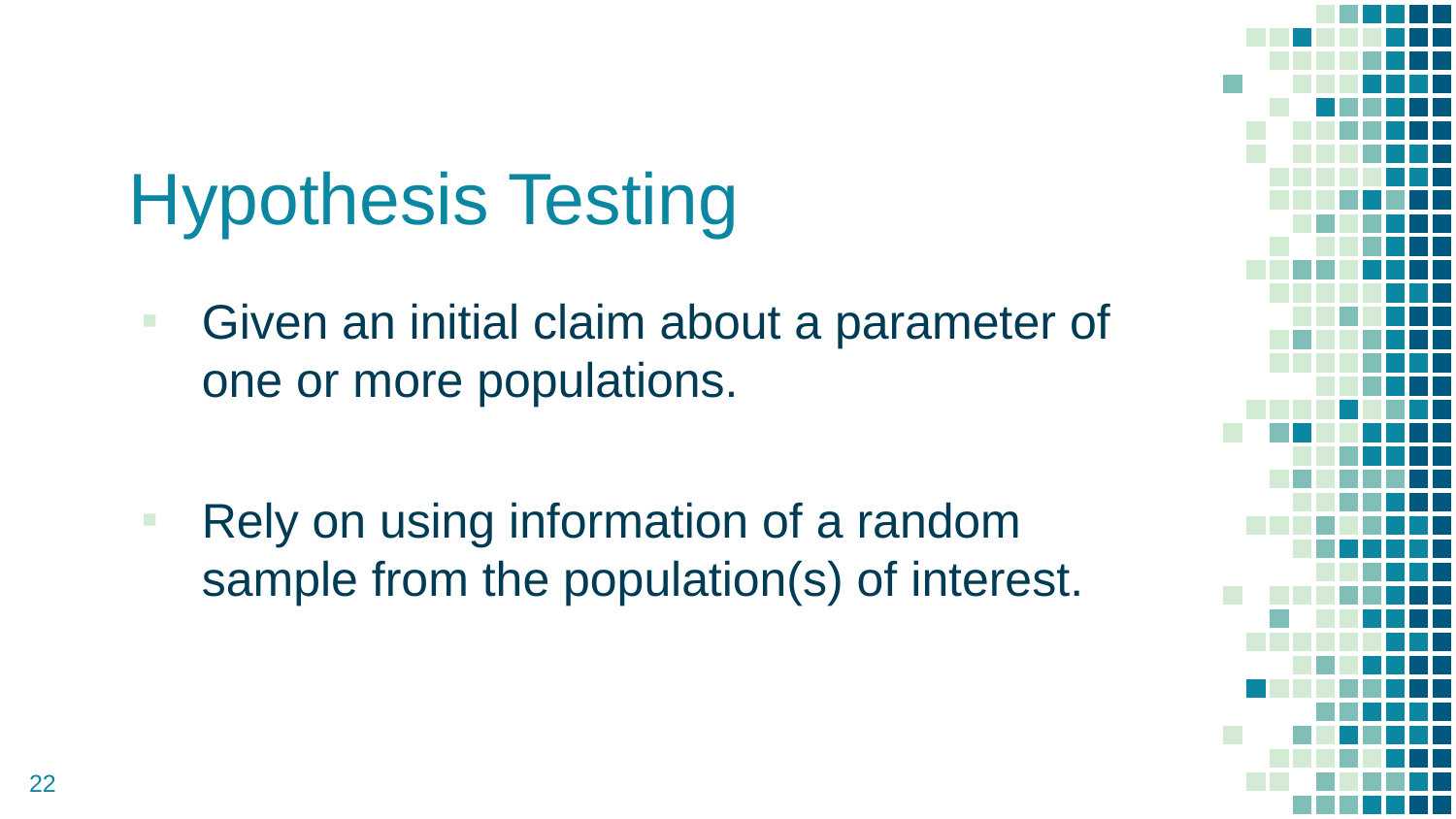

# Hypothesis Testing
Given an initial claim about a parameter of one or more populations.

Rely on using information of a random sample from the population(s) of interest.
22